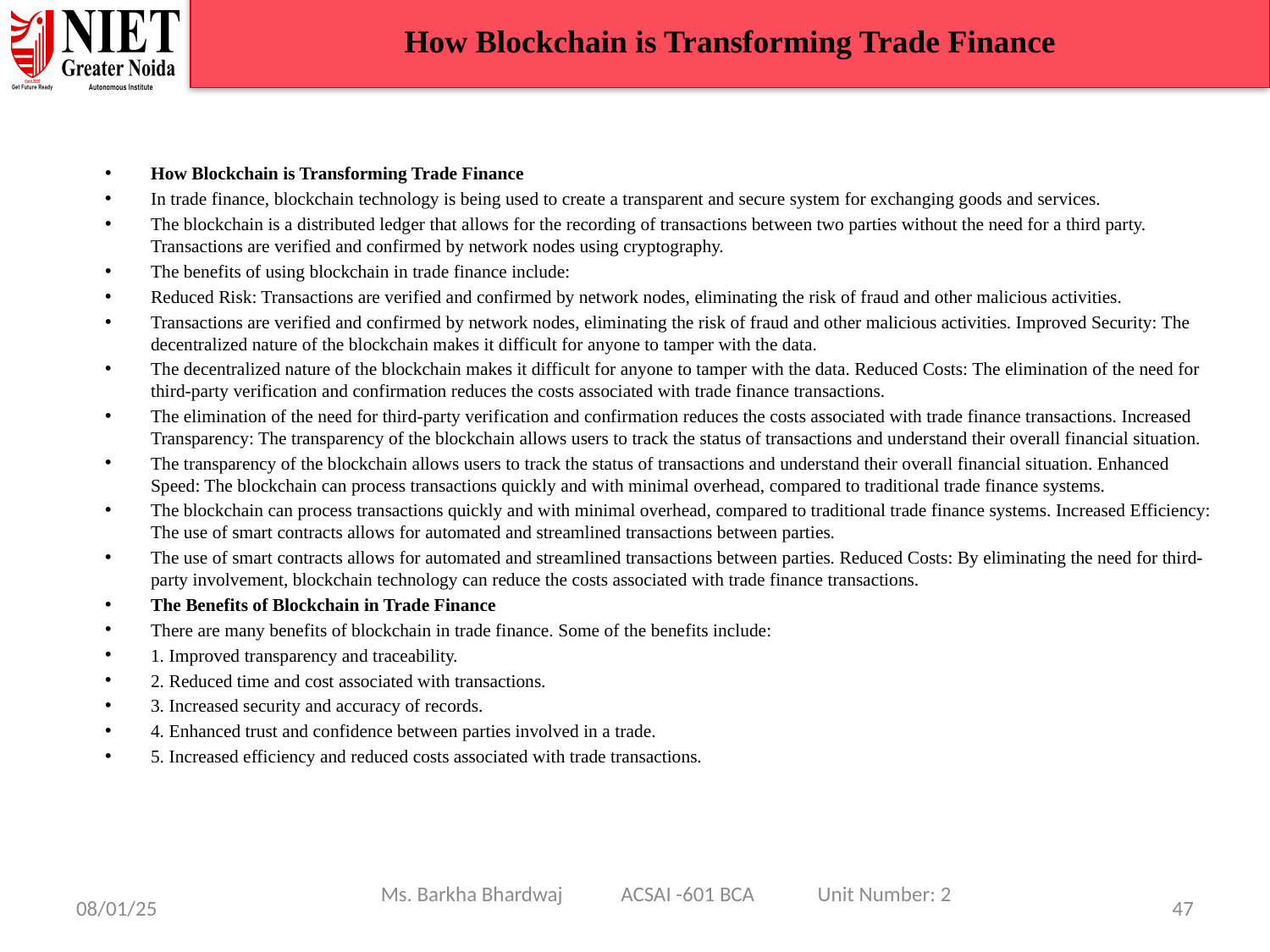

How Blockchain is Transforming Trade Finance
How Blockchain is Transforming Trade Finance
In trade finance, blockchain technology is being used to create a transparent and secure system for exchanging goods and services.
The blockchain is a distributed ledger that allows for the recording of transactions between two parties without the need for a third party. Transactions are verified and confirmed by network nodes using cryptography.
The benefits of using blockchain in trade finance include:
Reduced Risk: Transactions are verified and confirmed by network nodes, eliminating the risk of fraud and other malicious activities.
Transactions are verified and confirmed by network nodes, eliminating the risk of fraud and other malicious activities. Improved Security: The decentralized nature of the blockchain makes it difficult for anyone to tamper with the data.
The decentralized nature of the blockchain makes it difficult for anyone to tamper with the data. Reduced Costs: The elimination of the need for third-party verification and confirmation reduces the costs associated with trade finance transactions.
The elimination of the need for third-party verification and confirmation reduces the costs associated with trade finance transactions. Increased Transparency: The transparency of the blockchain allows users to track the status of transactions and understand their overall financial situation.
The transparency of the blockchain allows users to track the status of transactions and understand their overall financial situation. Enhanced Speed: The blockchain can process transactions quickly and with minimal overhead, compared to traditional trade finance systems.
The blockchain can process transactions quickly and with minimal overhead, compared to traditional trade finance systems. Increased Efficiency: The use of smart contracts allows for automated and streamlined transactions between parties.
The use of smart contracts allows for automated and streamlined transactions between parties. Reduced Costs: By eliminating the need for third-party involvement, blockchain technology can reduce the costs associated with trade finance transactions.
The Benefits of Blockchain in Trade Finance
There are many benefits of blockchain in trade finance. Some of the benefits include:
1. Improved transparency and traceability.
2. Reduced time and cost associated with transactions.
3. Increased security and accuracy of records.
4. Enhanced trust and confidence between parties involved in a trade.
5. Increased efficiency and reduced costs associated with trade transactions.

Ms. Barkha Bhardwaj            ACSAI -601 BCA             Unit Number: 2
08/01/25
47